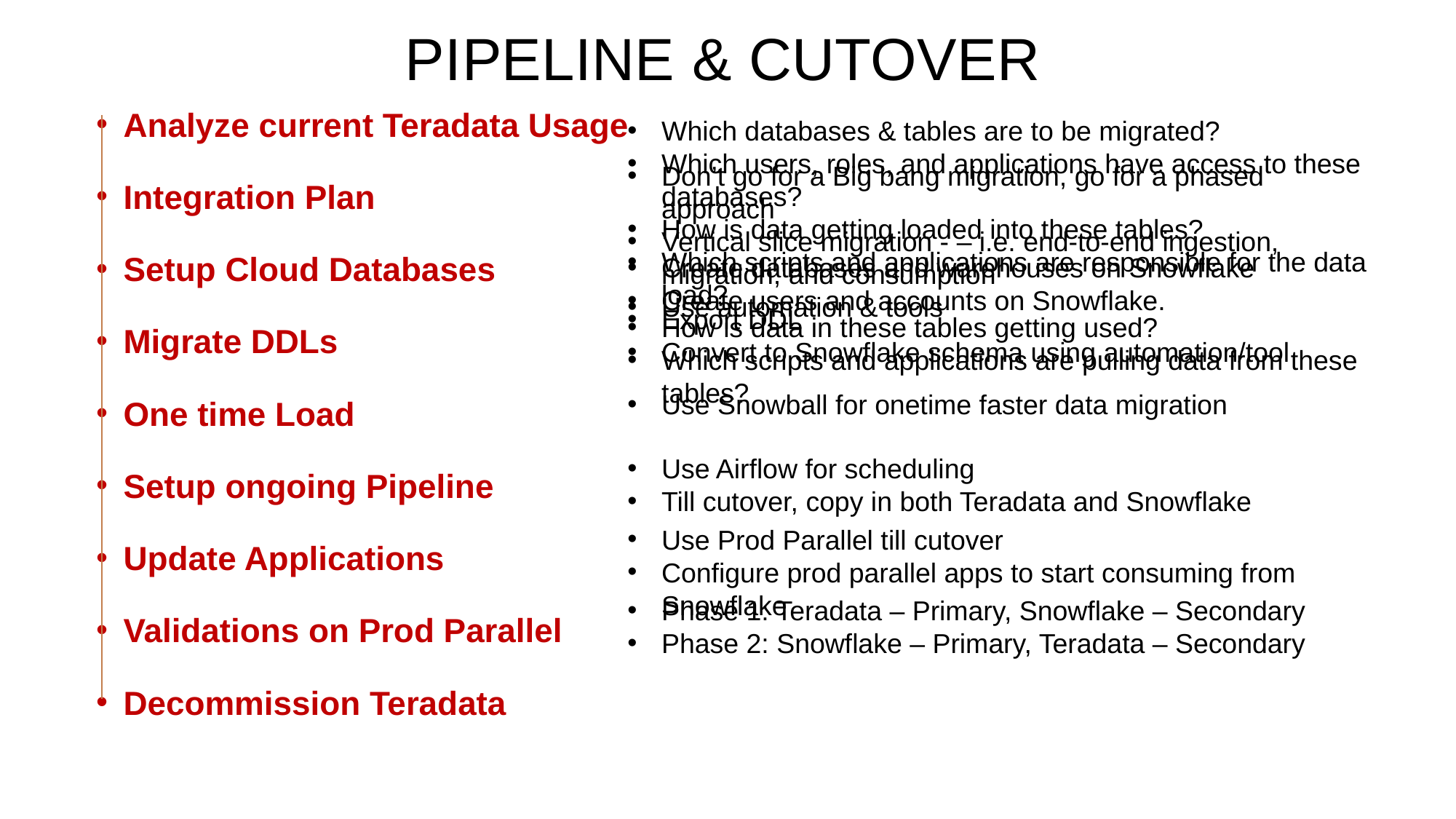

# Pipeline & Cutover
Analyze current Teradata Usage
Integration Plan
Setup Cloud Databases
Migrate DDLs
One time Load
Setup ongoing Pipeline
Update Applications
Validations on Prod Parallel
Decommission Teradata
Which databases & tables are to be migrated?
Which users, roles, and applications have access to these databases?
How is data getting loaded into these tables?
Which scripts and applications are responsible for the data load?
How is data in these tables getting used?
Which scripts and applications are pulling data from these tables?
Don’t go for a Big bang migration, go for a phased approach
Vertical slice migration - – i.e. end-to-end ingestion, migration, and consumption
Use automation & tools
Create databases and warehouses on Snowflake
Create users and accounts on Snowflake.
Export DDL
Convert to Snowflake schema using automation/tool
Use Snowball for onetime faster data migration

Use Airflow for scheduling
Till cutover, copy in both Teradata and Snowflake
Use Prod Parallel till cutover
Configure prod parallel apps to start consuming from Snowflake
Phase 1: Teradata – Primary, Snowflake – Secondary
Phase 2: Snowflake – Primary, Teradata – Secondary